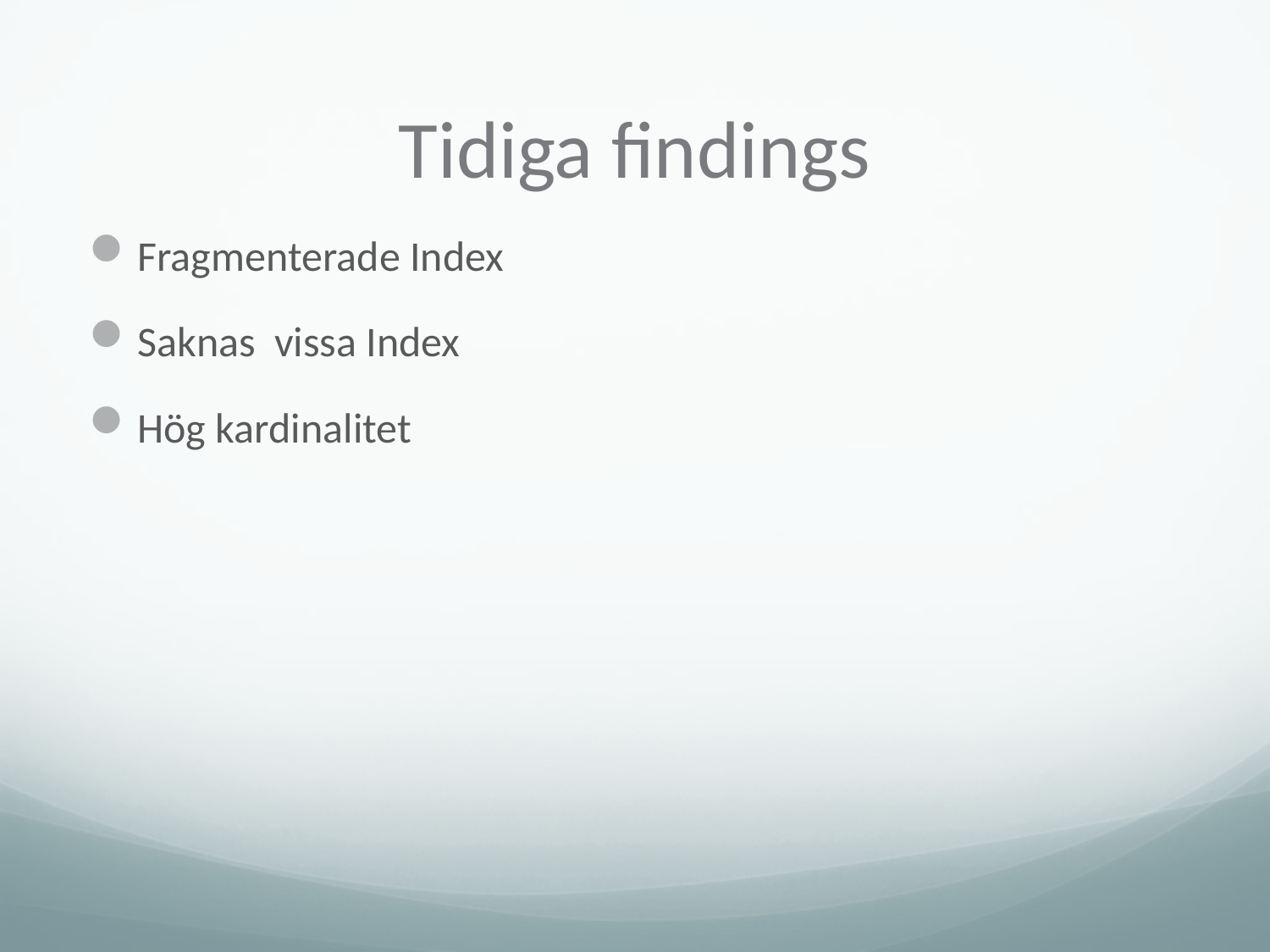

# Tidiga findings
Fragmenterade Index
Saknas  vissa Index
Hög kardinalitet